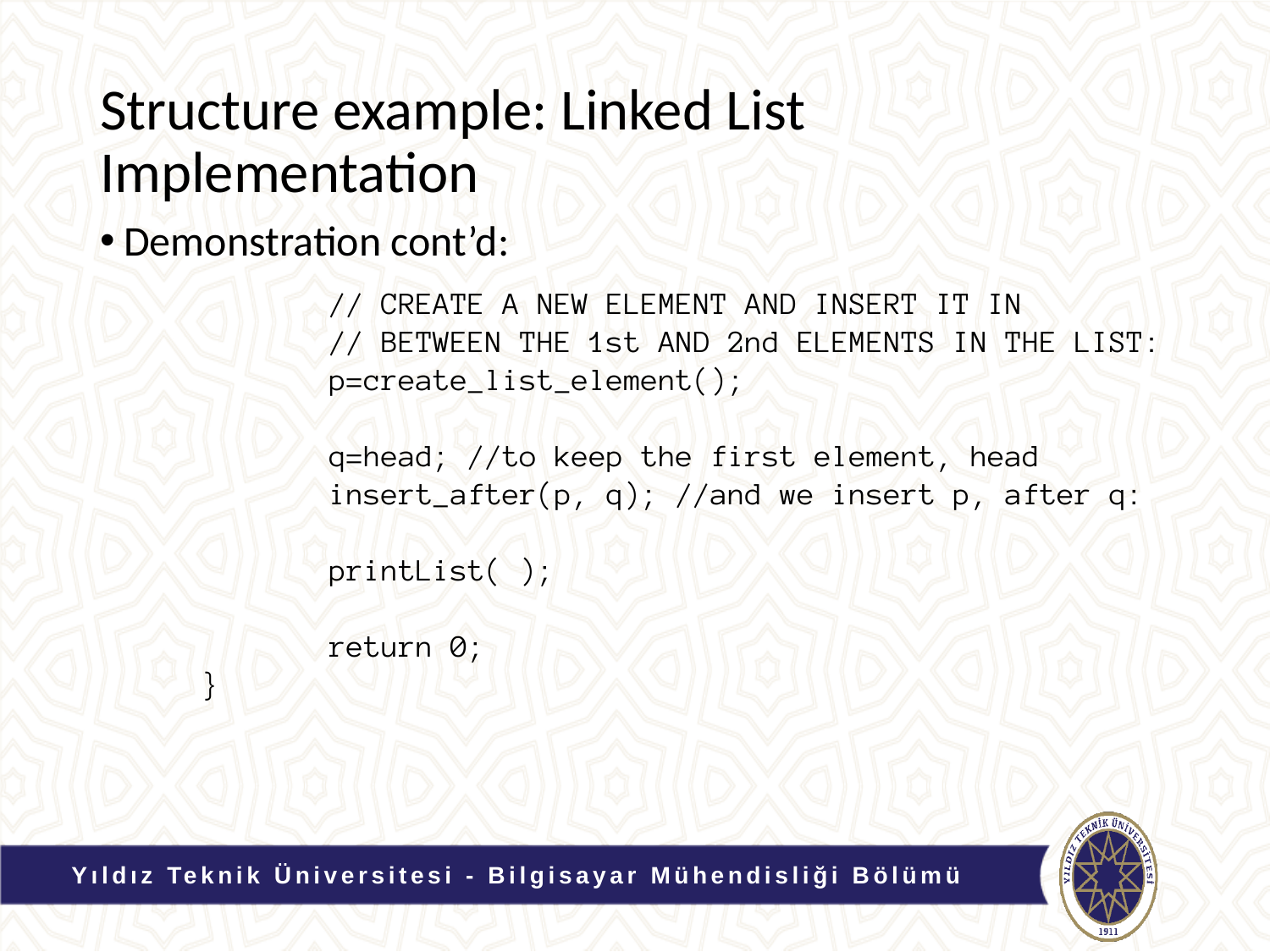

# Structure example: Linked List Implementation
Demonstration cont’d:
    	// CREATE A NEW ELEMENT AND INSERT IT IN
    	// BETWEEN THE 1st AND 2nd ELEMENTS IN THE LIST:
    	p=create_list_element();

    	q=head; //to keep the first element, head
    	insert_after(p, q); //and we insert p, after q:

    	printList( );

    	return 0;
}

Yıldız Teknik Üniversitesi - Bilgisayar Mühendisliği Bölümü